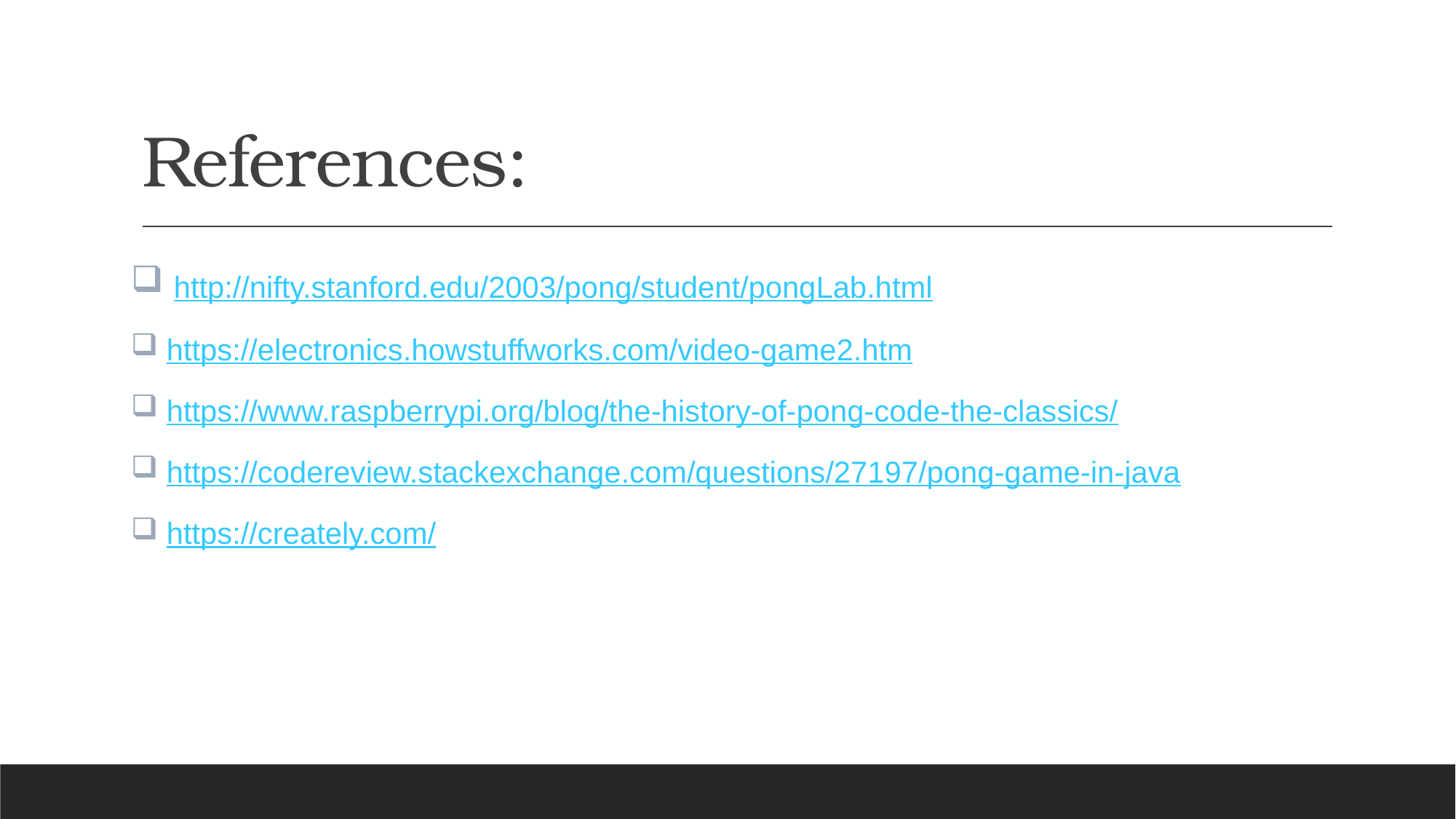

# References:
 http://nifty.stanford.edu/2003/pong/student/pongLab.html
 https://electronics.howstuffworks.com/video-game2.htm
 https://www.raspberrypi.org/blog/the-history-of-pong-code-the-classics/
 https://codereview.stackexchange.com/questions/27197/pong-game-in-java
 https://creately.com/